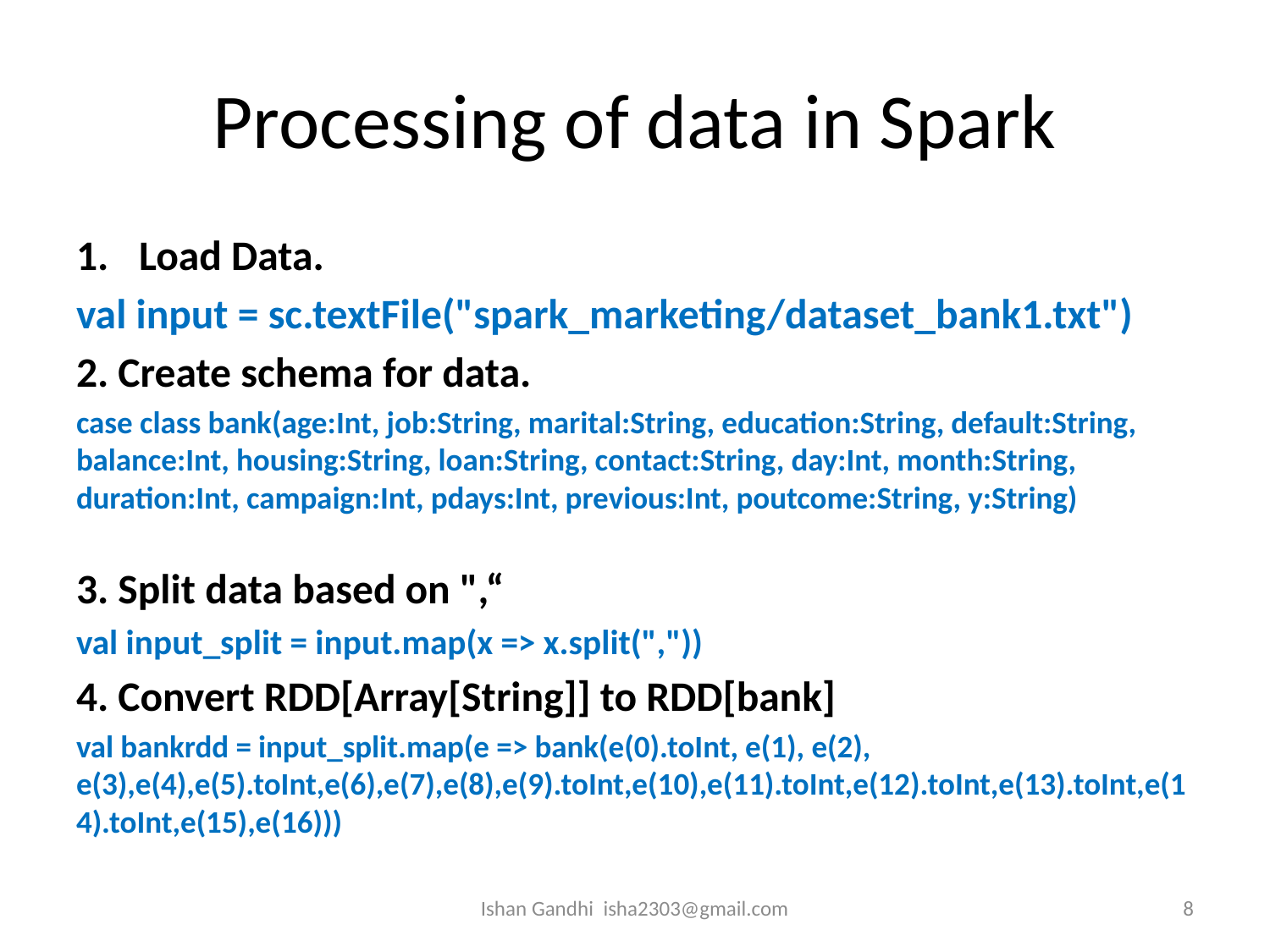

# Processing of data in Spark
Load Data.
val input = sc.textFile("spark_marketing/dataset_bank1.txt")
2. Create schema for data.
case class bank(age:Int, job:String, marital:String, education:String, default:String, balance:Int, housing:String, loan:String, contact:String, day:Int, month:String, duration:Int, campaign:Int, pdays:Int, previous:Int, poutcome:String, y:String)

3. Split data based on ",“
val input_split = input.map(x => x.split(","))
4. Convert RDD[Array[String]] to RDD[bank]
val bankrdd = input_split.map(e => bank(e(0).toInt, e(1), e(2), e(3),e(4),e(5).toInt,e(6),e(7),e(8),e(9).toInt,e(10),e(11).toInt,e(12).toInt,e(13).toInt,e(14).toInt,e(15),e(16)))

Ishan Gandhi  isha2303@gmail.com
8